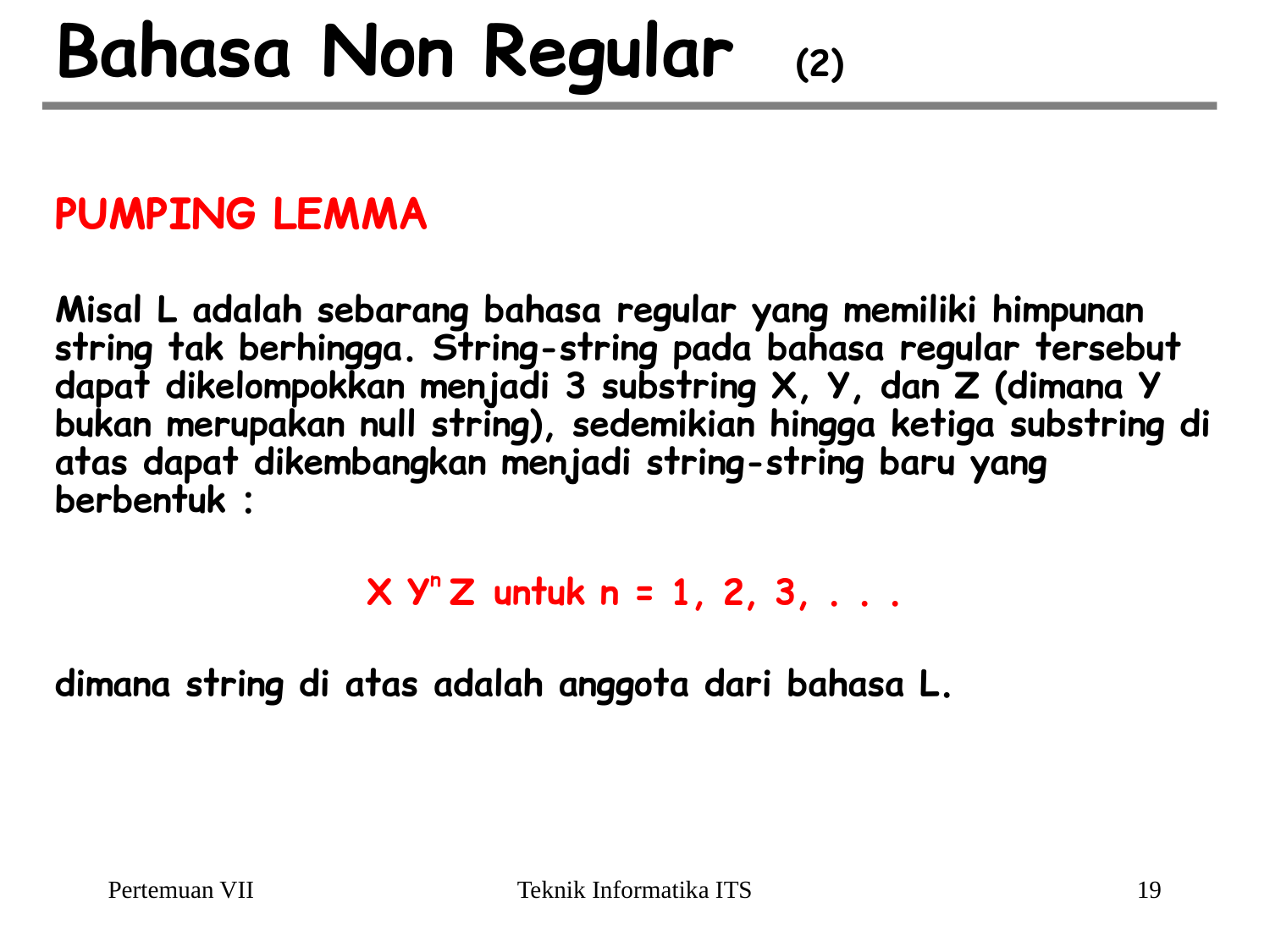

# Bahasa Non Regular  (2)

PUMPING LEMMA
Misal L adalah sebarang bahasa regular yang memiliki himpunan string tak berhingga. String-string pada bahasa regular tersebut dapat dikelompokkan menjadi 3 substring X, Y, dan Z (dimana Y bukan merupakan null string), sedemikian hingga ketiga substring di atas dapat dikembangkan menjadi string-string baru yang berbentuk :

X Yn Z	untuk n = 1, 2, 3, . . .

dimana string di atas adalah anggota dari bahasa L.
Pertemuan VII
Teknik Informatika ITS
19